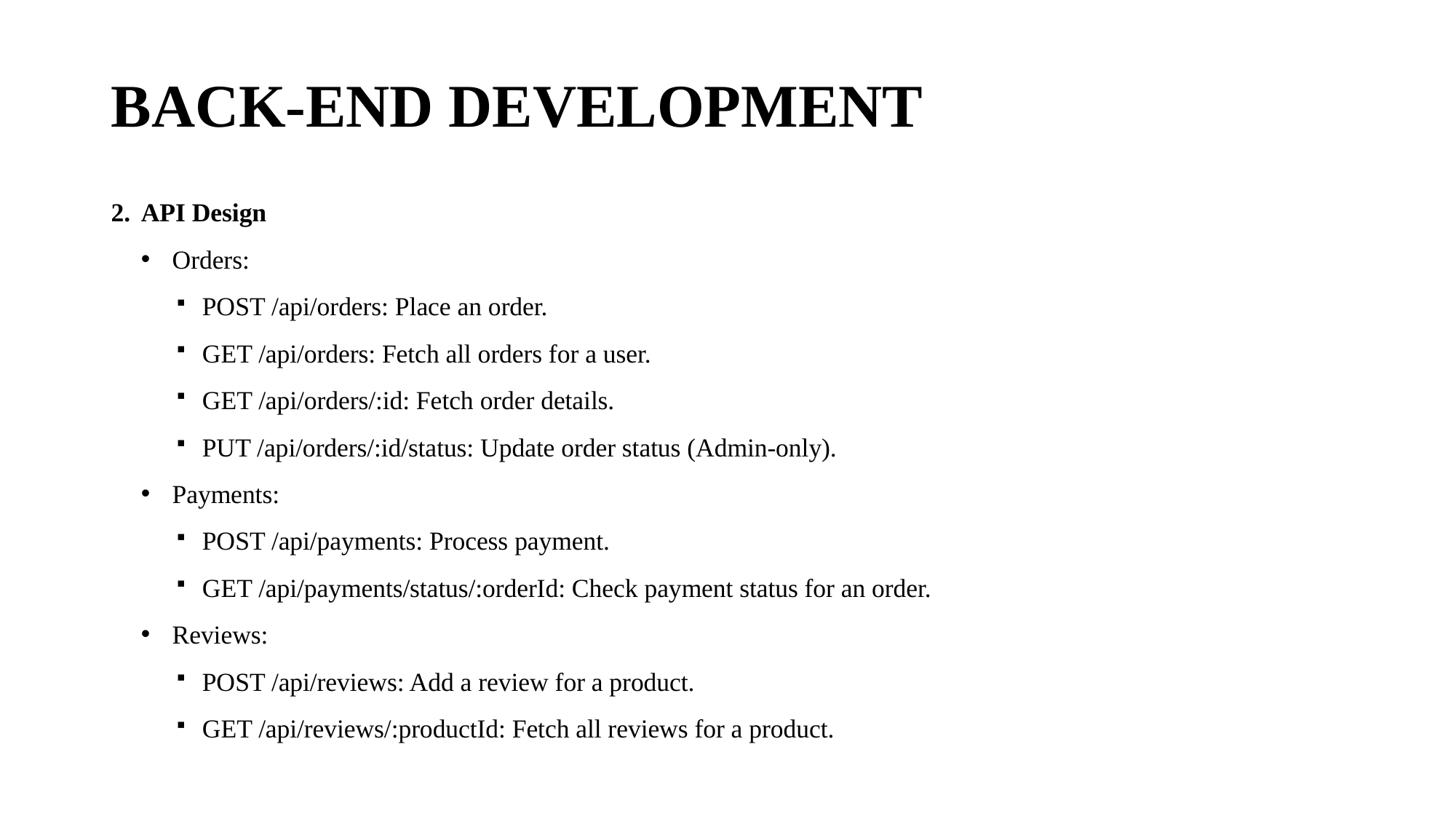

# BACK-END DEVELOPMENT
API Design
Orders:
POST /api/orders: Place an order.
GET /api/orders: Fetch all orders for a user.
GET /api/orders/:id: Fetch order details.
PUT /api/orders/:id/status: Update order status (Admin-only).
Payments:
POST /api/payments: Process payment.
GET /api/payments/status/:orderId: Check payment status for an order.
Reviews:
POST /api/reviews: Add a review for a product.
GET /api/reviews/:productId: Fetch all reviews for a product.